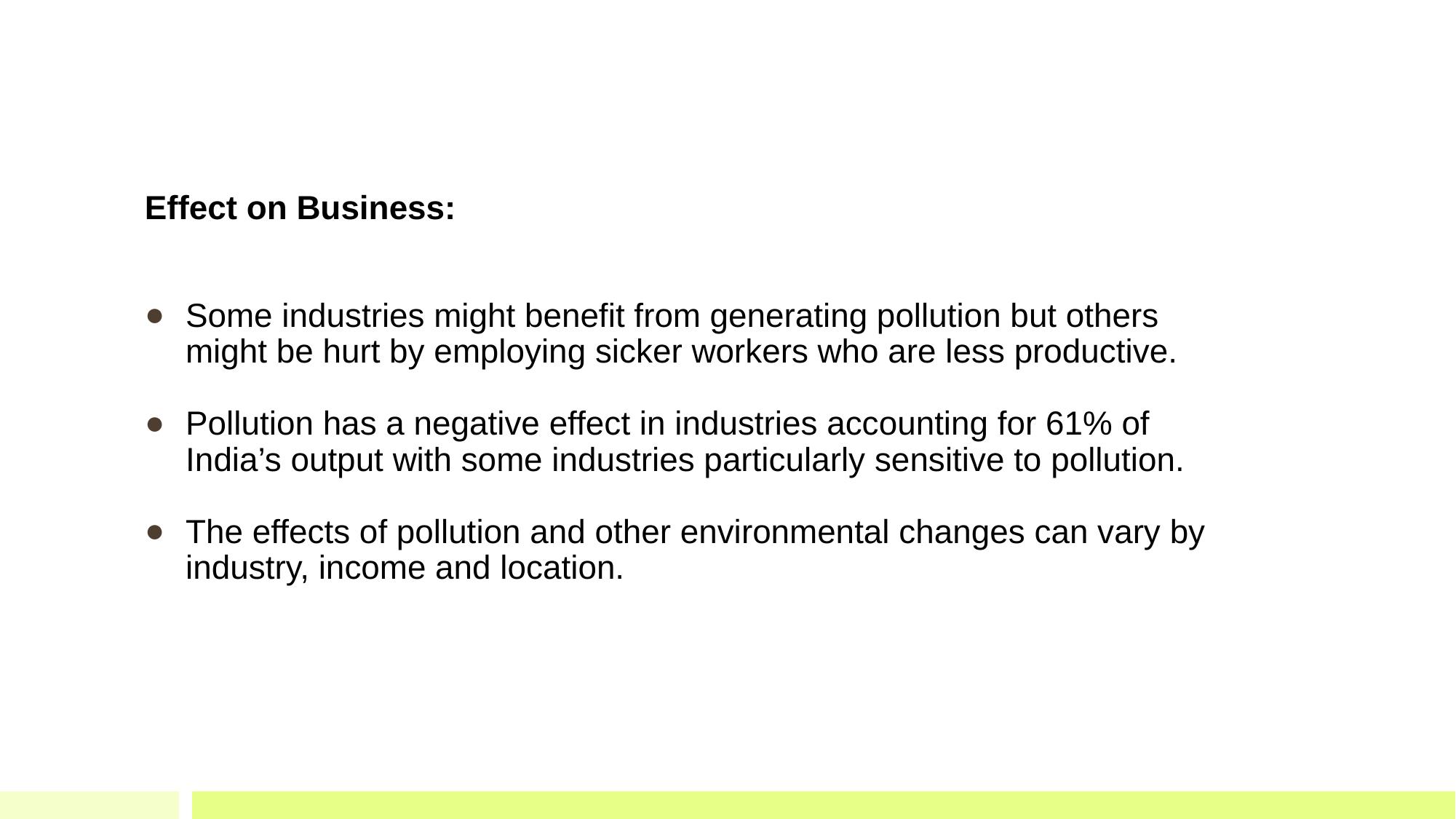

Effect on Business:

Some industries might benefit from generating pollution but others might be hurt by employing sicker workers who are less productive.

Pollution has a negative effect in industries accounting for 61% of India’s output with some industries particularly sensitive to pollution.

The effects of pollution and other environmental changes can vary by industry, income and location.